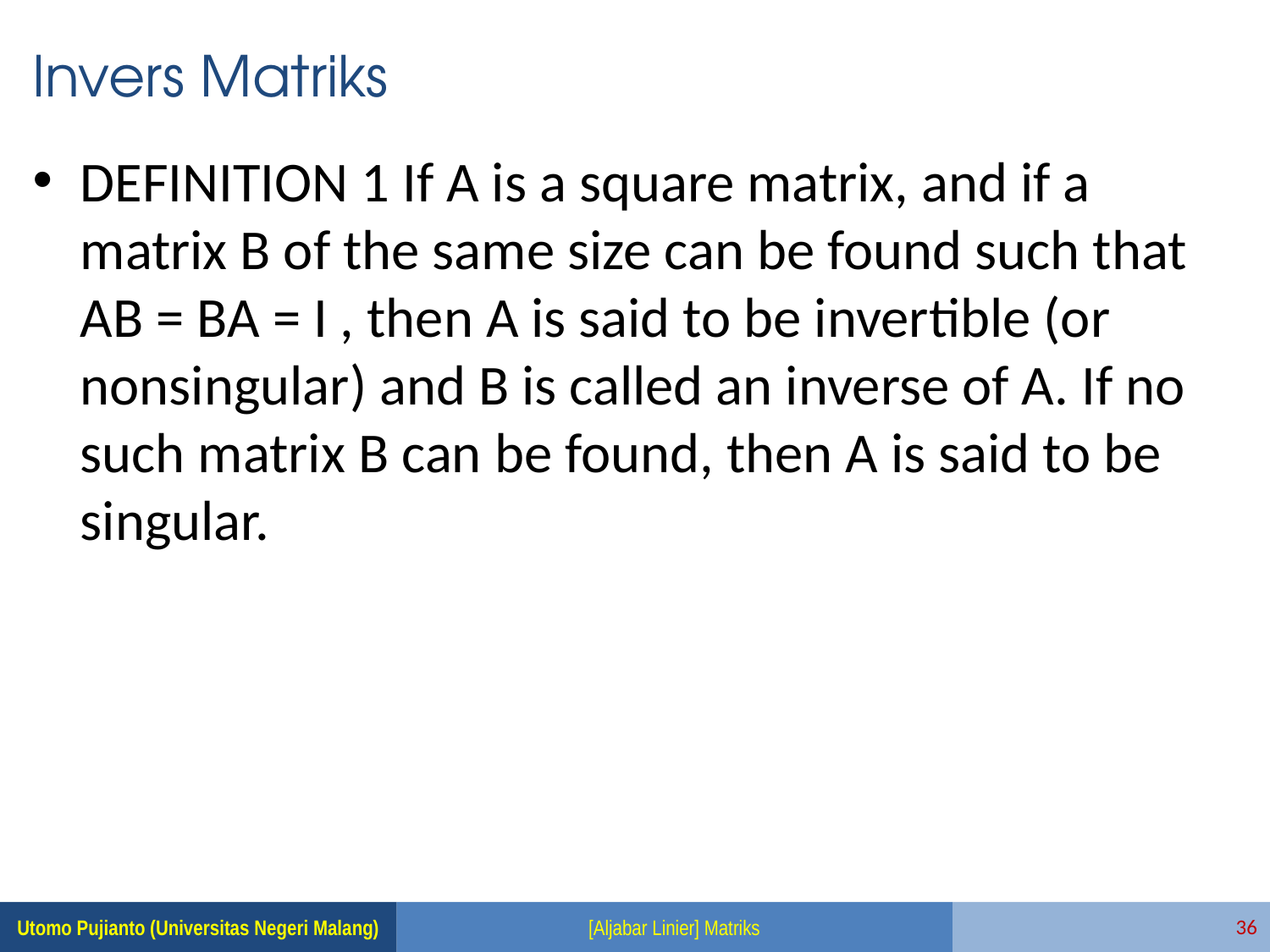

# Invers Matriks
DEFINITION 1 If A is a square matrix, and if a matrix B of the same size can be found such that AB = BA = I , then A is said to be invertible (or nonsingular) and B is called an inverse of A. If no such matrix B can be found, then A is said to be singular.
36
[Aljabar Linier] Matriks